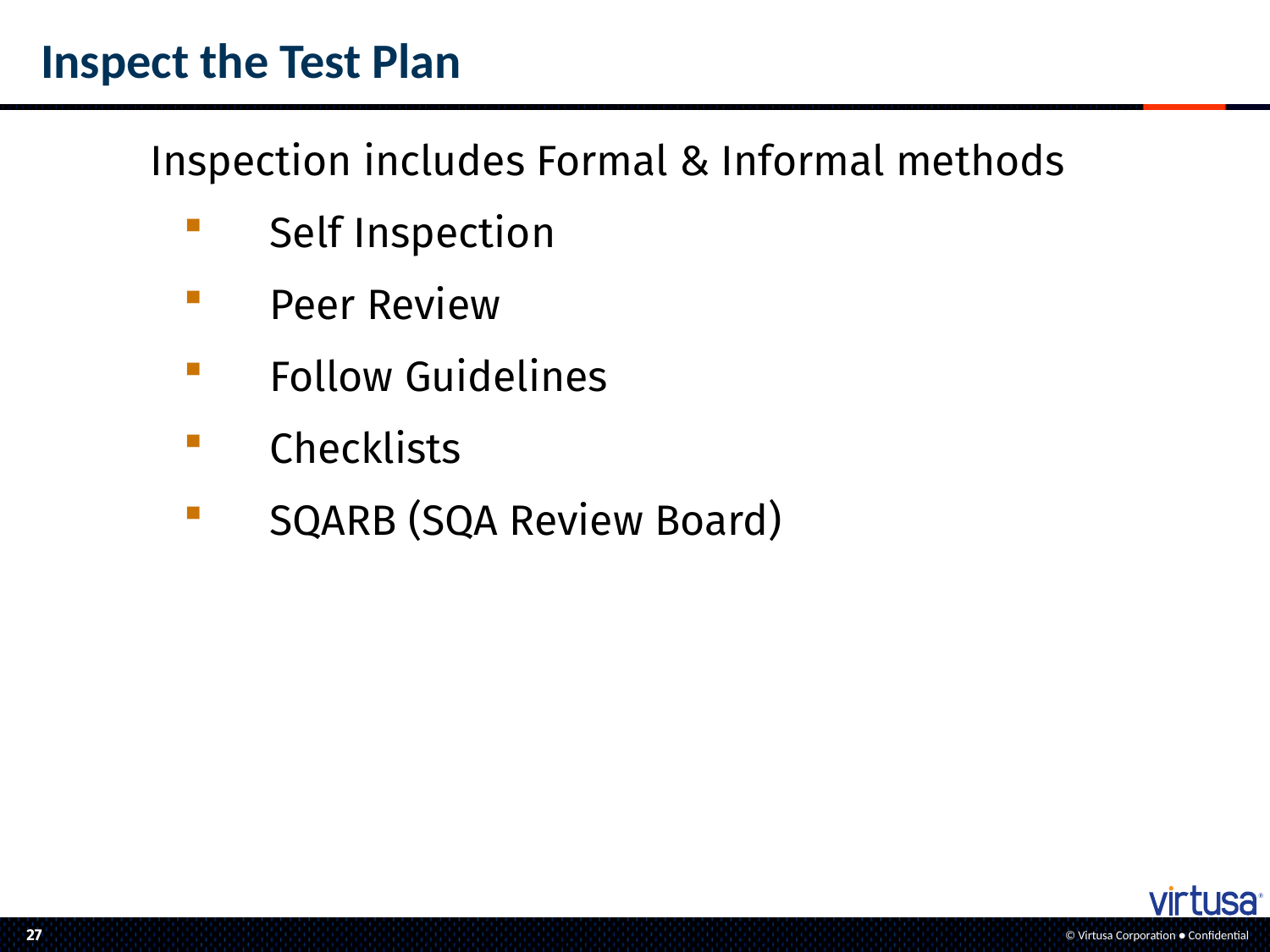

Inspect the Test Plan
Inspection includes Formal & Informal methods
     Self Inspection
     Peer Review
     Follow Guidelines
     Checklists
     SQARB (SQA Review Board)

27